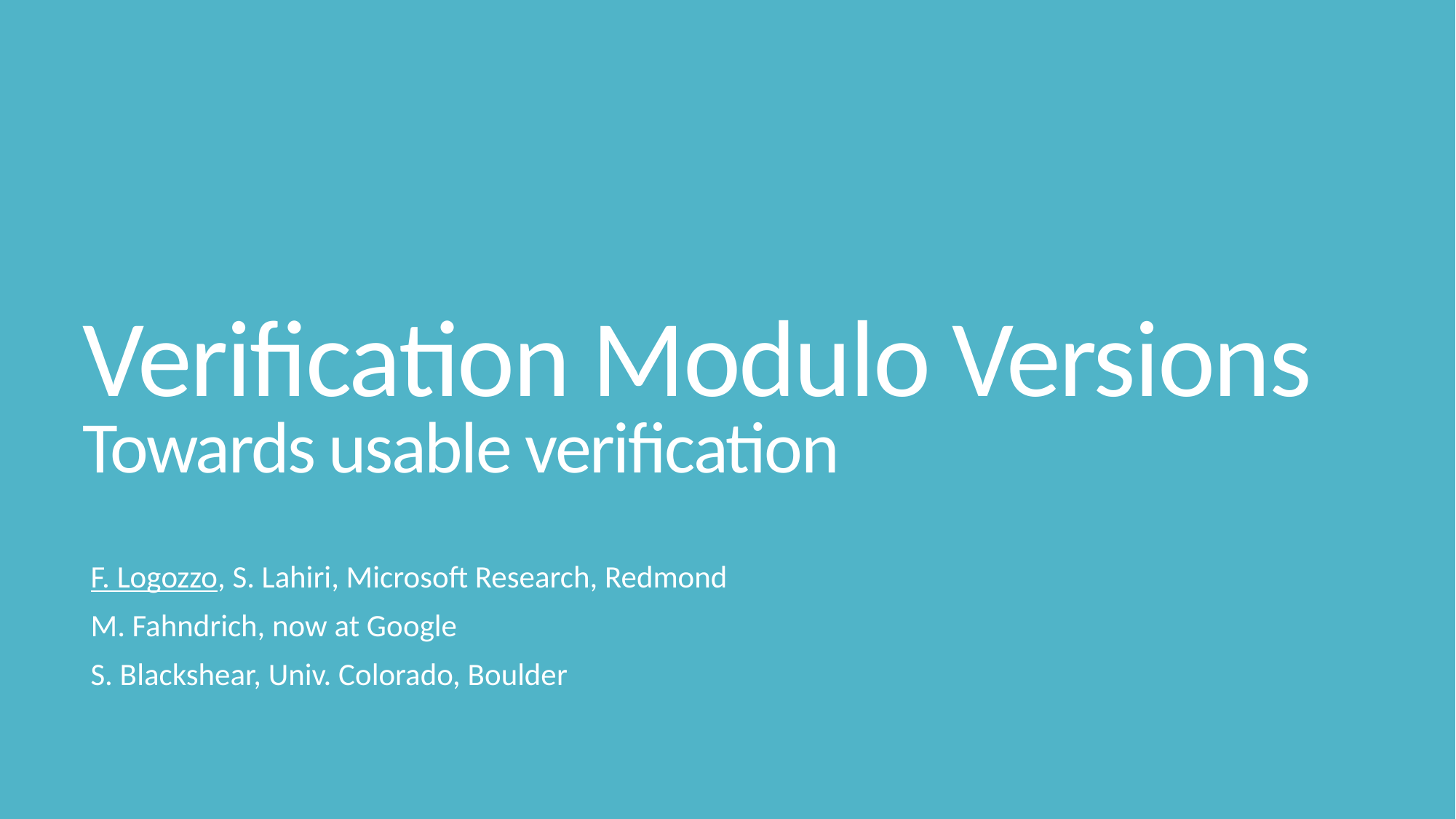

# Verification Modulo Versions Towards usable verification

F. Logozzo, S. Lahiri, Microsoft Research, Redmond
M. Fahndrich, now at Google
S. Blackshear, Univ. Colorado, Boulder